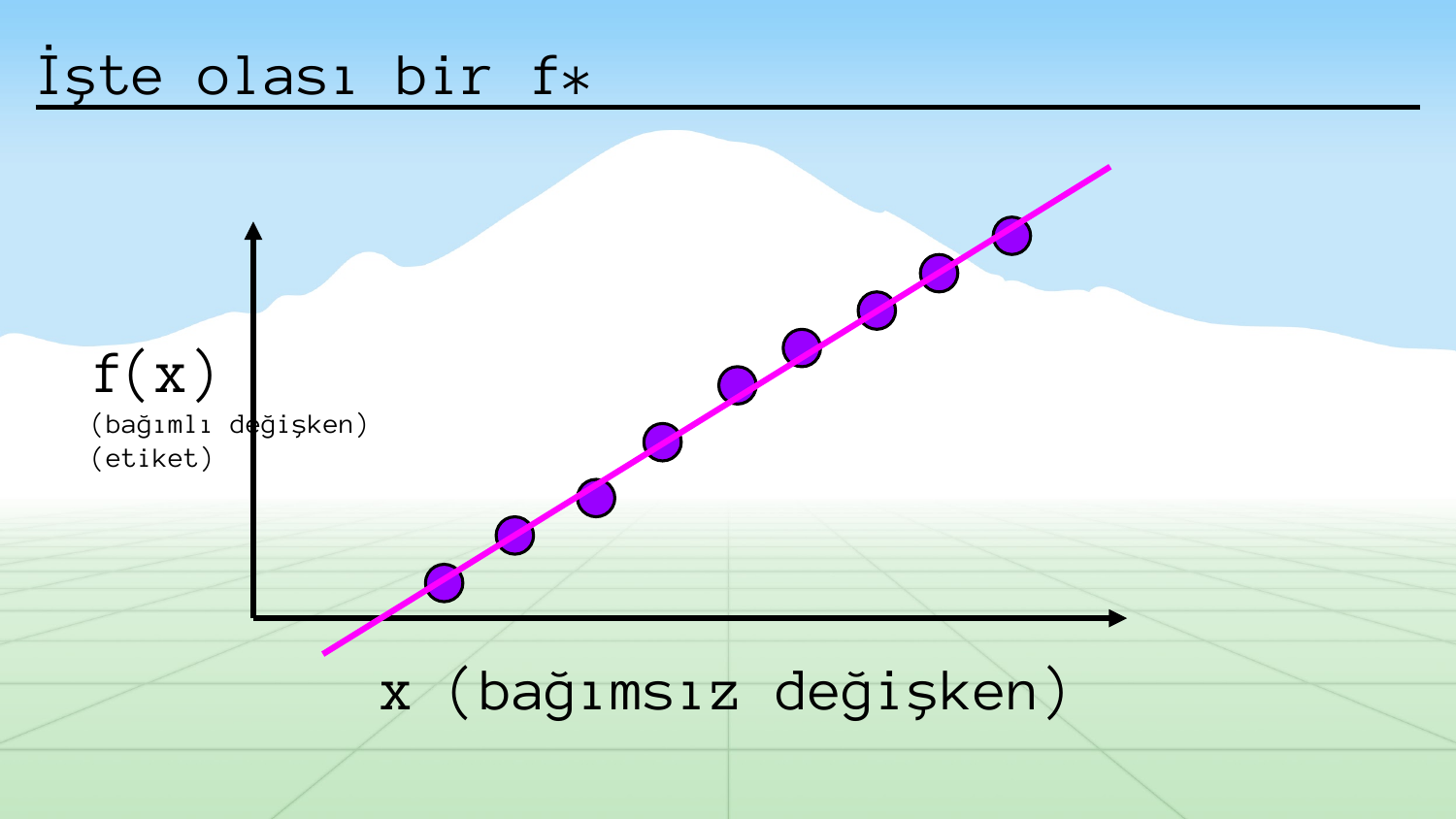

# İşte olası bir f*

f(x)
(bağımlı değişken)
(etiket)

x (bağımsız değişken)